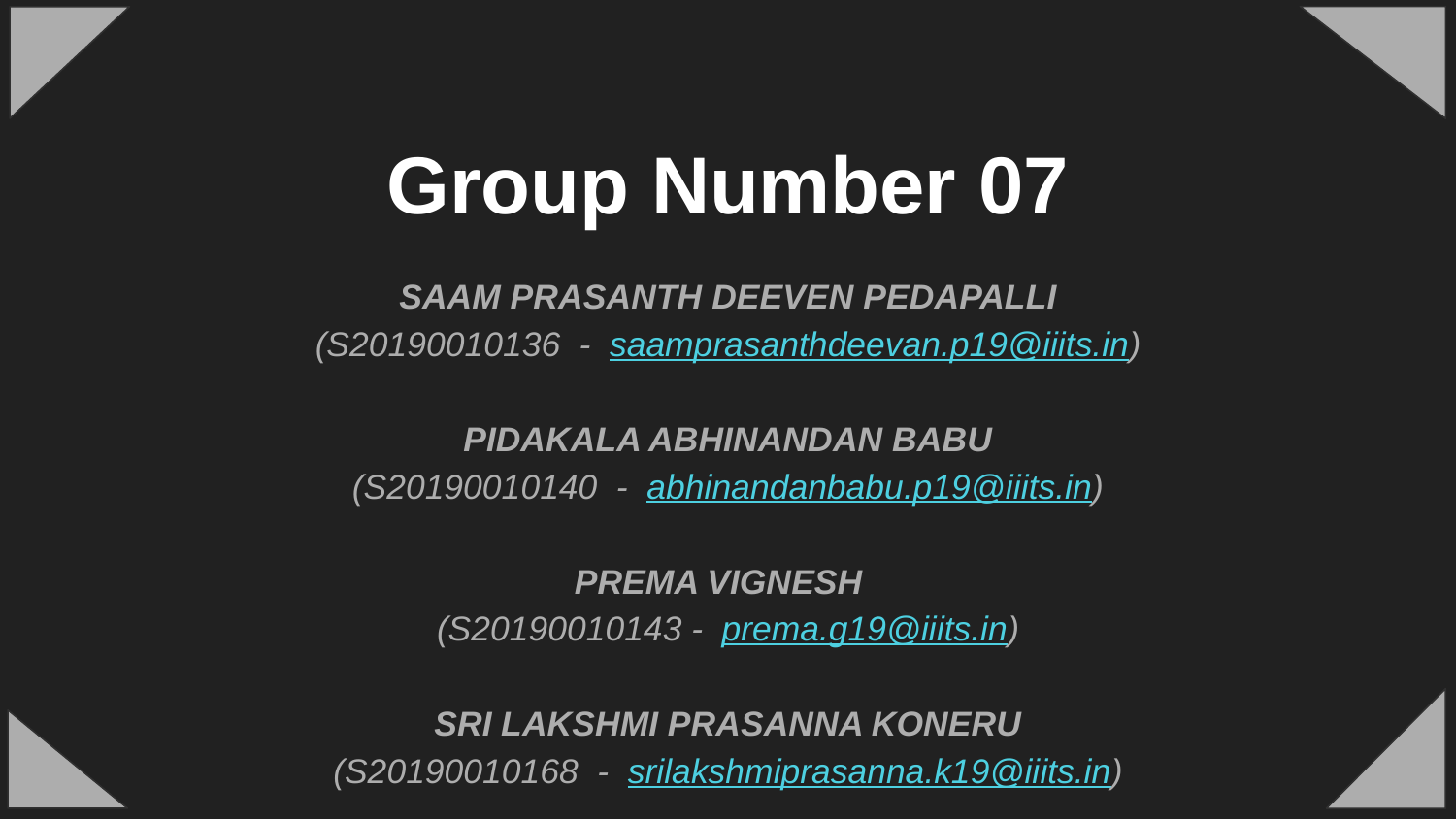

# Group Number 07
SAAM PRASANTH DEEVEN PEDAPALLI
(S20190010136  -  saamprasanthdeevan.p19@iiits.in)

PIDAKALA ABHINANDAN BABU
(S20190010140  -  abhinandanbabu.p19@iiits.in)

PREMA VIGNESH
(S20190010143 -  prema.g19@iiits.in)

SRI LAKSHMI PRASANNA KONERU
(S20190010168  -  srilakshmiprasanna.k19@iiits.in)